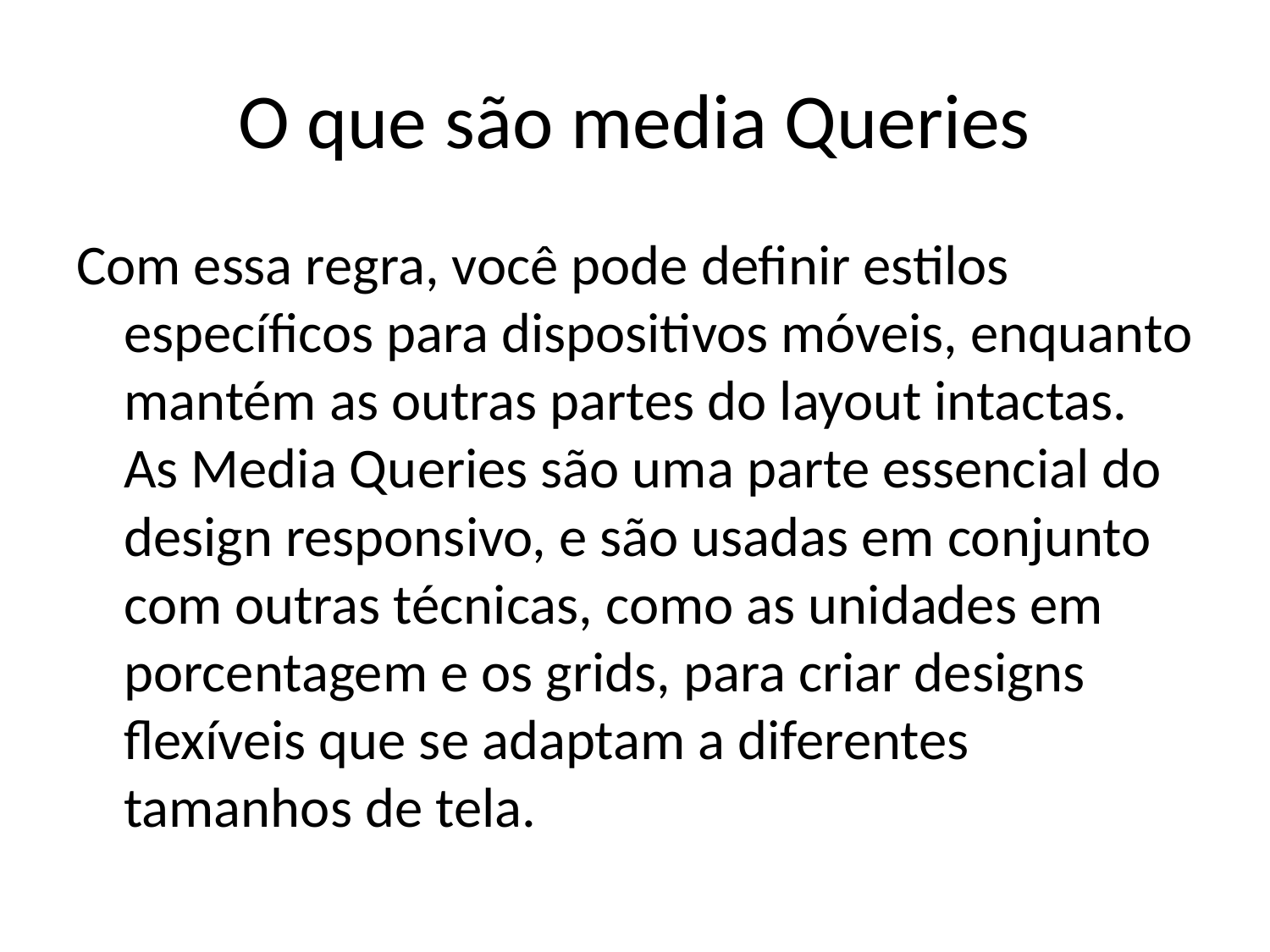

# O que são media Queries
Com essa regra, você pode definir estilos específicos para dispositivos móveis, enquanto mantém as outras partes do layout intactas. As Media Queries são uma parte essencial do design responsivo, e são usadas em conjunto com outras técnicas, como as unidades em porcentagem e os grids, para criar designs flexíveis que se adaptam a diferentes tamanhos de tela.